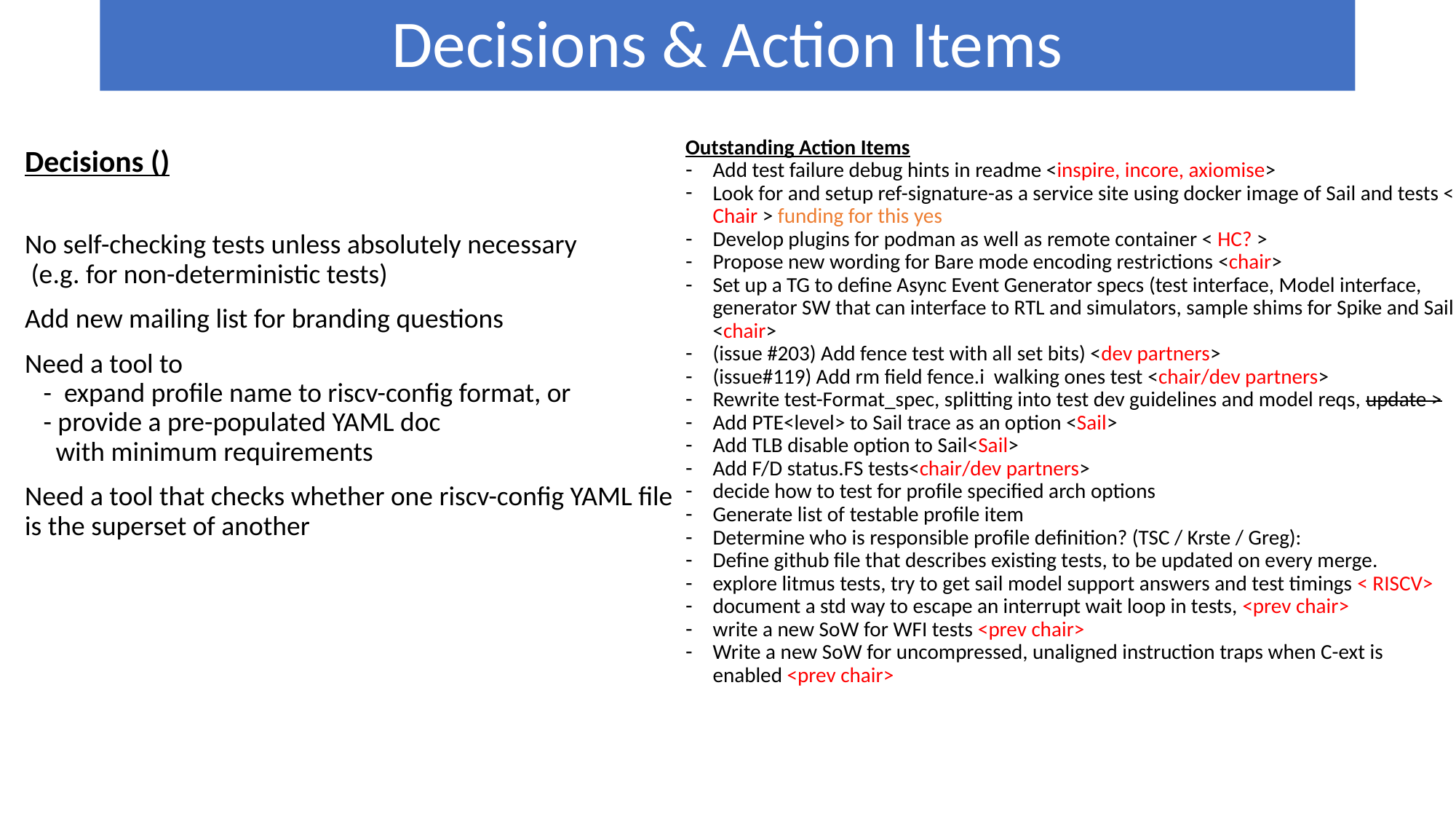

# Decisions & Action Items
Outstanding Action Items
Add test failure debug hints in readme <inspire, incore, axiomise>
Look for and setup ref-signature-as a service site using docker image of Sail and tests < Chair > funding for this yes
Develop plugins for podman as well as remote container < HC? >
Propose new wording for Bare mode encoding restrictions <chair>
Set up a TG to define Async Event Generator specs (test interface, Model interface, generator SW that can interface to RTL and simulators, sample shims for Spike and Sail <chair>
(issue #203) Add fence test with all set bits) <dev partners>
(issue#119) Add rm field fence.i  walking ones test <chair/dev partners>
Rewrite test-Format_spec, splitting into test dev guidelines and model reqs, update >
Add PTE<level> to Sail trace as an option <Sail>
Add TLB disable option to Sail<Sail>
Add F/D status.FS tests<chair/dev partners>
decide how to test for profile specified arch options
Generate list of testable profile item
Determine who is responsible profile definition? (TSC / Krste / Greg):
Define github file that describes existing tests, to be updated on every merge.
explore litmus tests, try to get sail model support answers and test timings < RISCV>
document a std way to escape an interrupt wait loop in tests, <prev chair>
write a new SoW for WFI tests <prev chair>
Write a new SoW for uncompressed, unaligned instruction traps when C-ext is enabled <prev chair>

Decisions ()
No self-checking tests unless absolutely necessary
 (e.g. for non-deterministic tests)
Add new mailing list for branding questions
Need a tool to
   -  expand profile name to riscv-config format, or
   - provide a pre-populated YAML doc
     with minimum requirements
Need a tool that checks whether one riscv-config YAML file is the superset of another